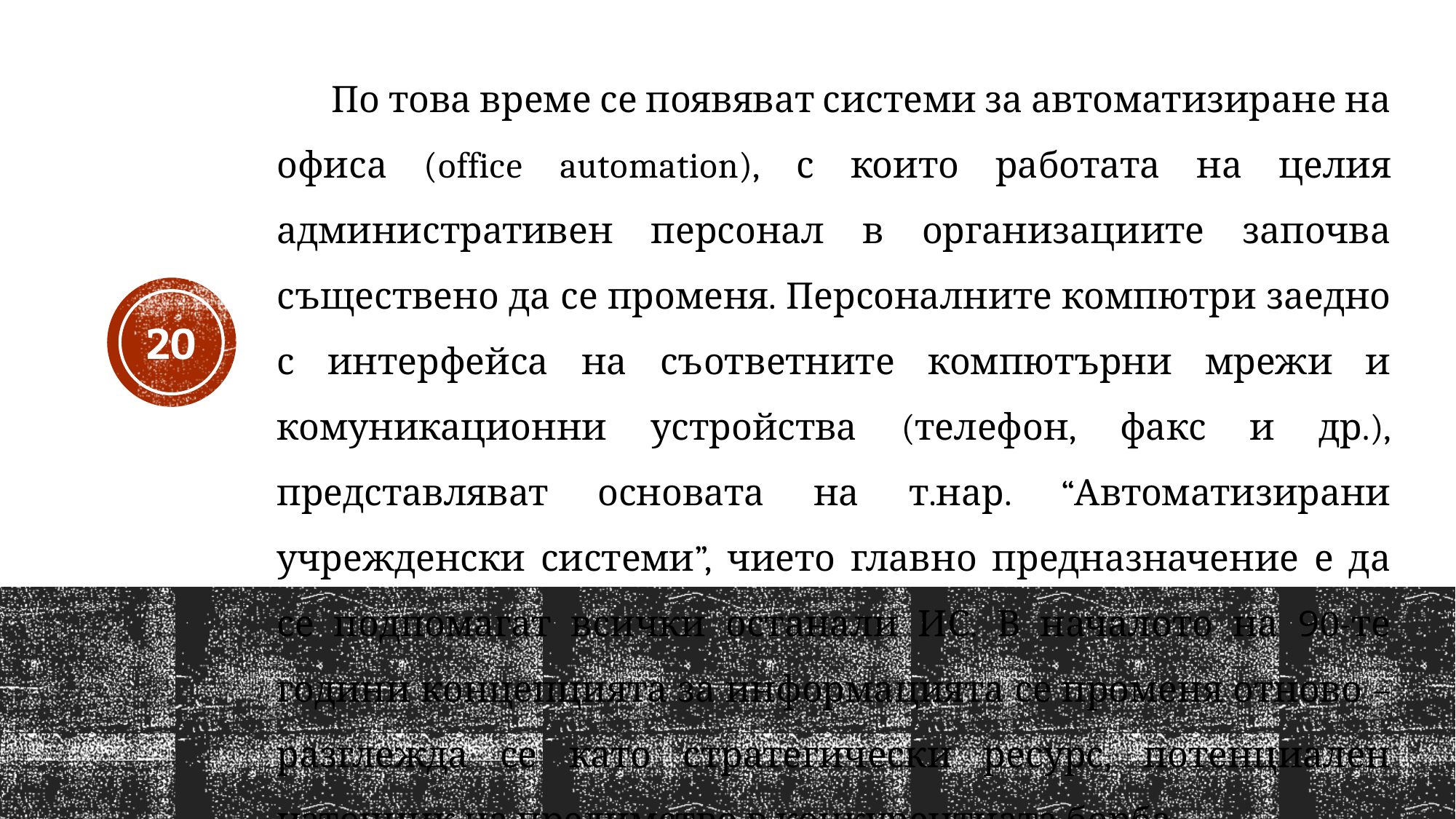

По това време се появяват системи за автоматизиране на офиса (office automation), с които работата на целия административен персонал в организациите започва съществено да се променя. Персоналните компютри заедно с интерфейса на съответните компютърни мрежи и комуникационни устройства (телефон, факс и др.), представляват основата на т.нар. “Автоматизирани учрежденски системи”, чието главно предназначение е да се подпомагат всички останали ИС. В началото на 90-те години концепцията за информацията се променя отново – разглежда се като стратегически ресурс, потенциален източник на предимство в конкурентната борба.
20